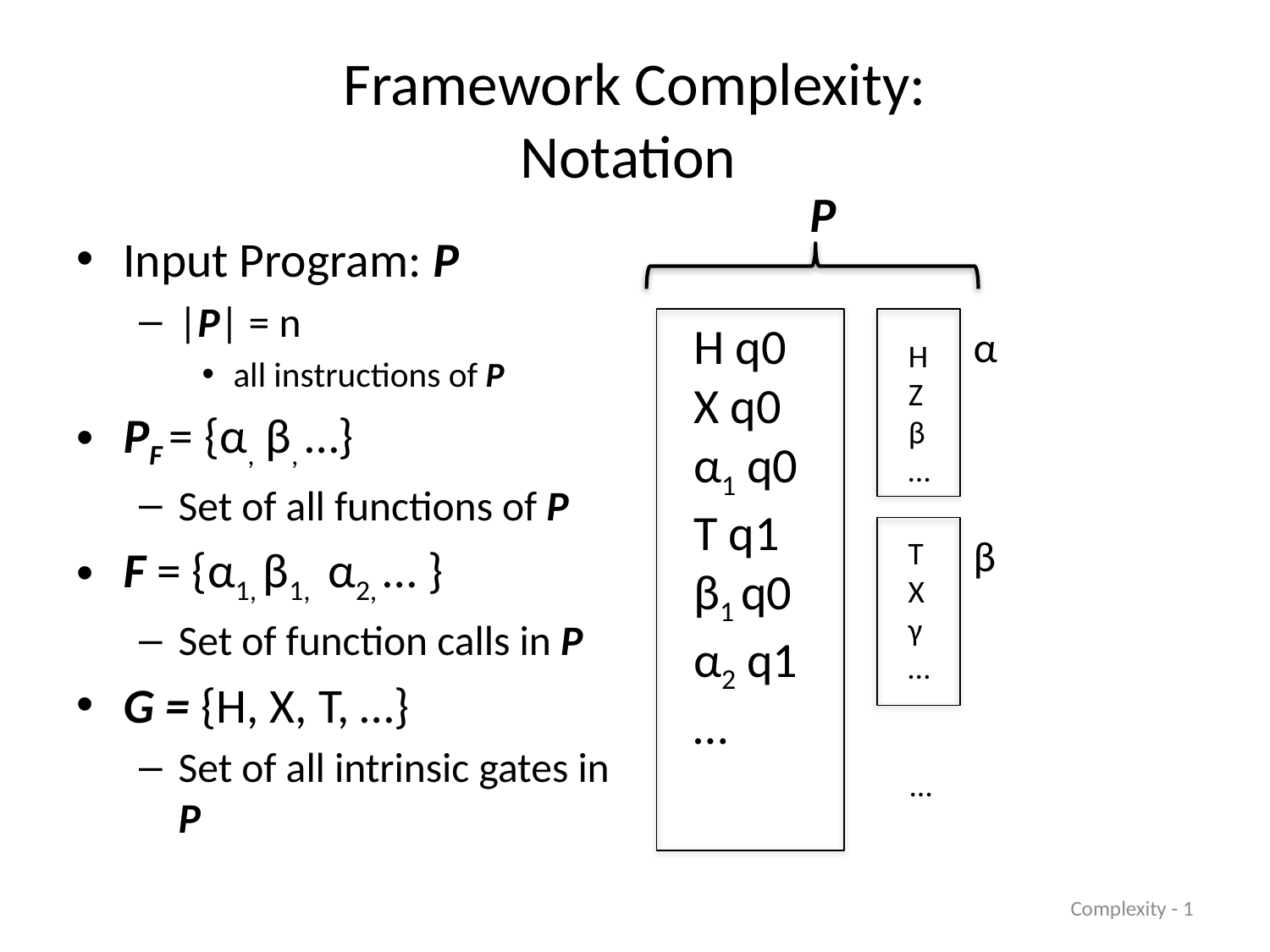

# Framework Complexity: Notation

P
Input Program: P
|P| = n
all instructions of P
PF = {α, β, …}
Set of all functions of P
F = {α1, β1,  α2, … }
Set of function calls in P
G = {H, X, T, …}
Set of all intrinsic gates in P

H q0
X q0
α1 q0
T q1
β1 q0
α2 q1
…
α
H
Z
β
…

β
T
X
γ
…
…
Complexity - 1